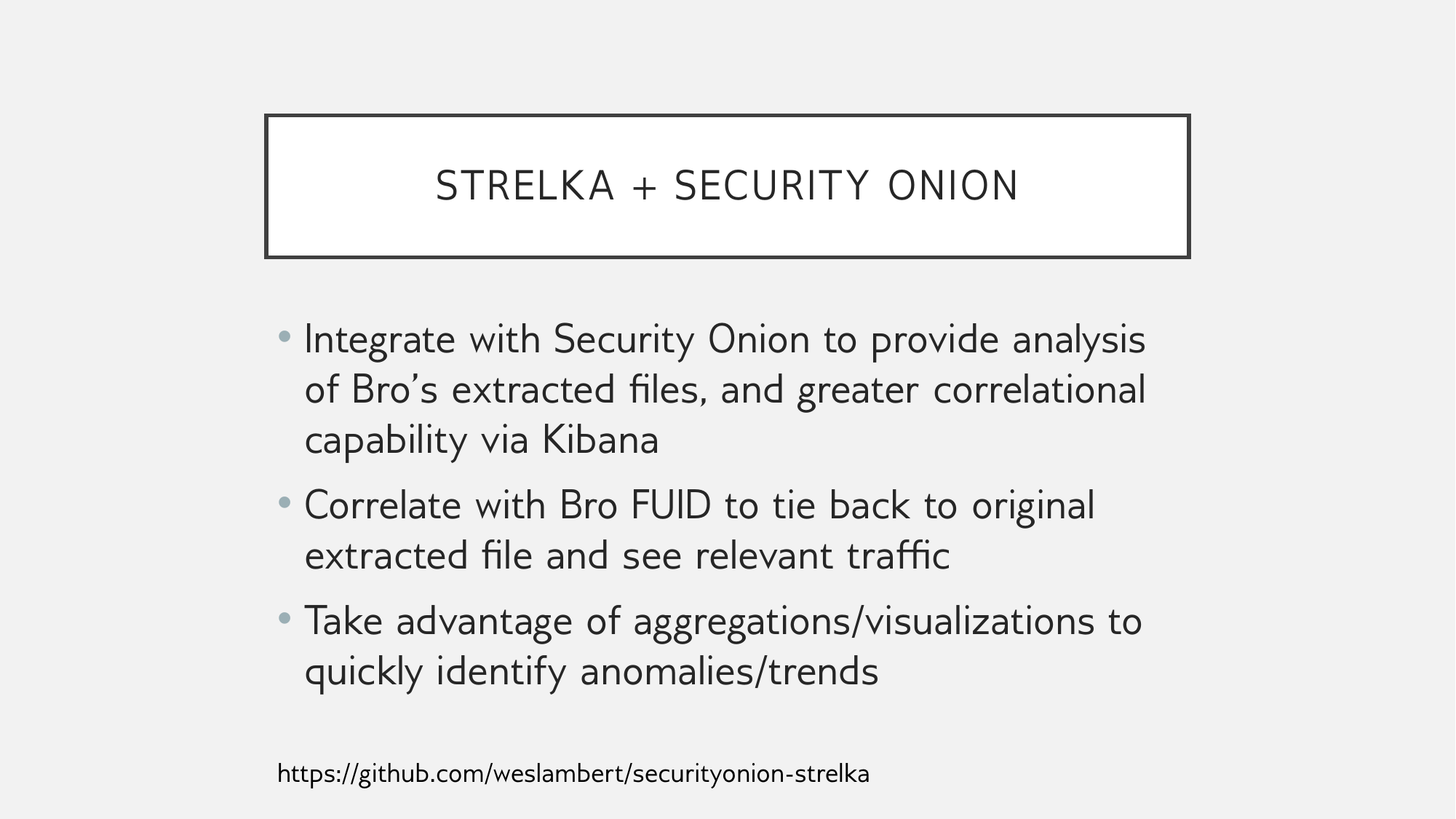

# STRELKA + Security Onion

Integrate with Security Onion to provide analysis of Bro’s extracted files, and greater correlational capability via Kibana
Correlate with Bro FUID to tie back to original extracted file and see relevant traffic
Take advantage of aggregations/visualizations to quickly identify anomalies/trends

https://github.com/weslambert/securityonion-strelka